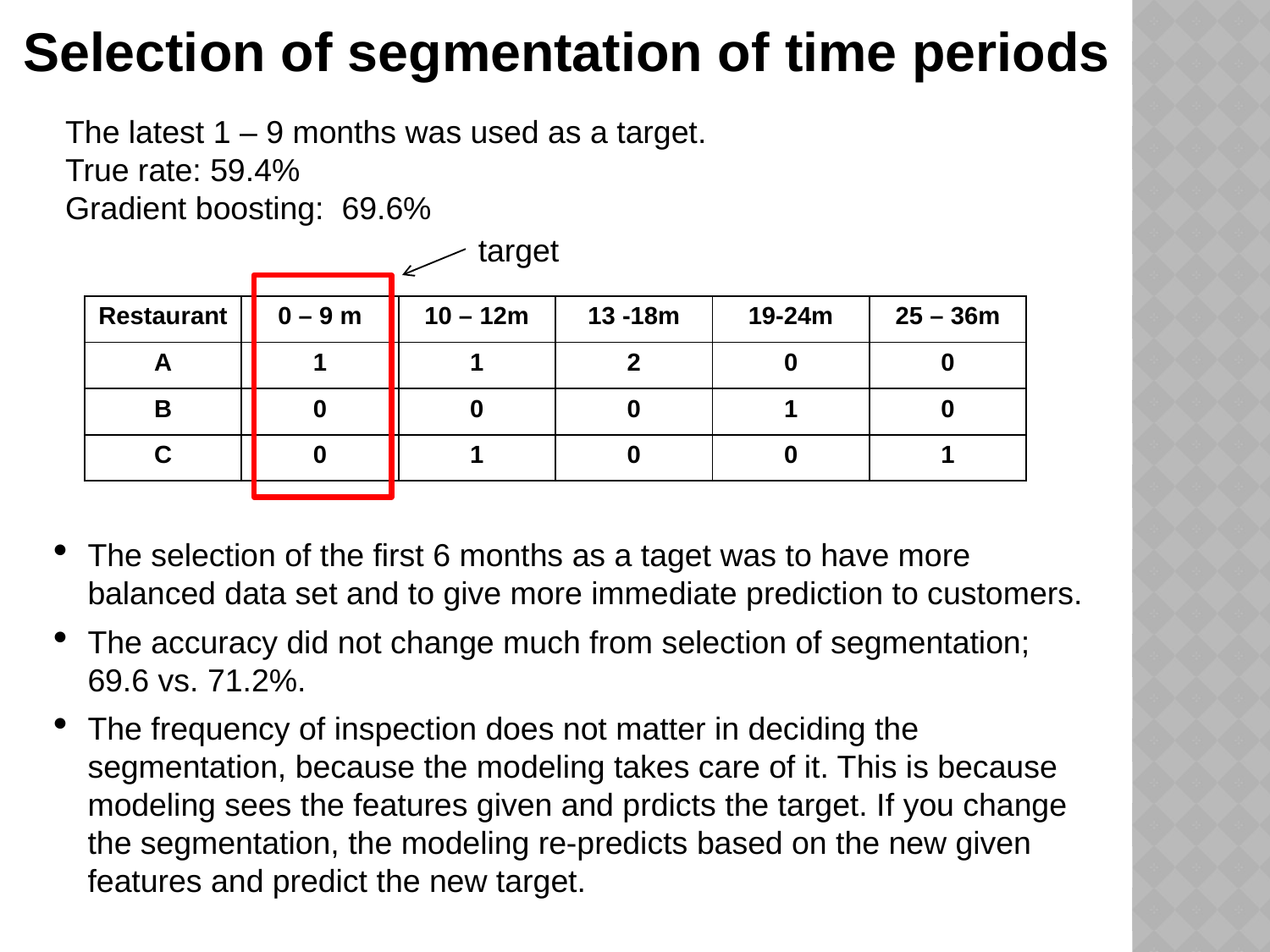

Selection of segmentation of time periods
The latest 1 – 9 months was used as a target.
True rate: 59.4%
Gradient boosting:  69.6%
target

| Restaurant | 0 – 9 m | 10 – 12m | 13 -18m | 19-24m | 25 – 36m |
| --- | --- | --- | --- | --- | --- |
| A | 1 | 1 | 2 | 0 | 0 |
| B | 0 | 0 | 0 | 1 | 0 |
| C | 0 | 1 | 0 | 0 | 1 |
The selection of the first 6 months as a taget was to have more balanced data set and to give more immediate prediction to customers.
The accuracy did not change much from selection of segmentation; 69.6 vs. 71.2%.
The frequency of inspection does not matter in deciding the segmentation, because the modeling takes care of it. This is because modeling sees the features given and prdicts the target. If you change the segmentation, the modeling re-predicts based on the new given features and predict the new target.